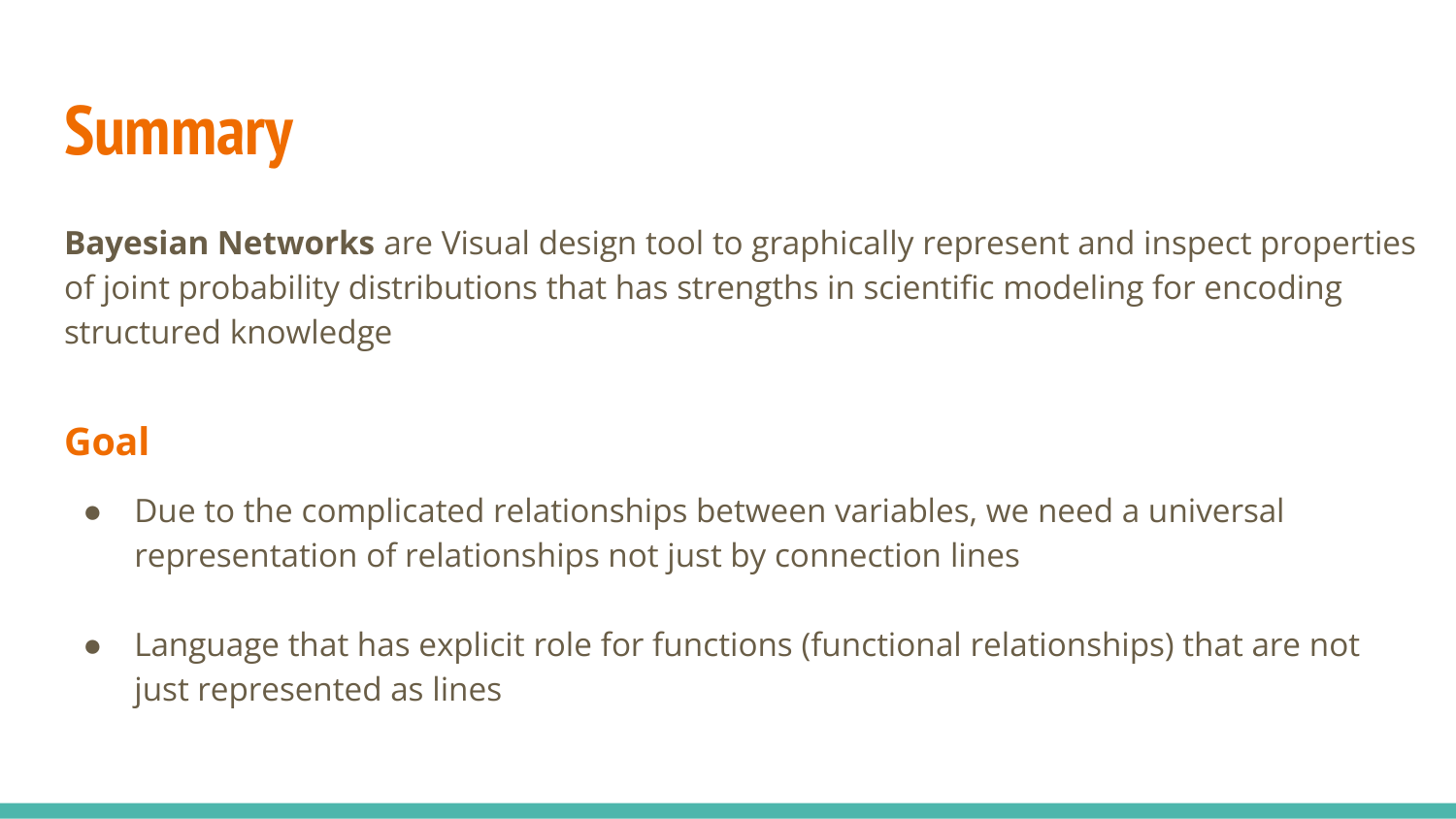

# Summary
Bayesian Networks are Visual design tool to graphically represent and inspect properties of joint probability distributions that has strengths in scientific modeling for encoding structured knowledge
Goal
Due to the complicated relationships between variables, we need a universal representation of relationships not just by connection lines
Language that has explicit role for functions (functional relationships) that are not just represented as lines